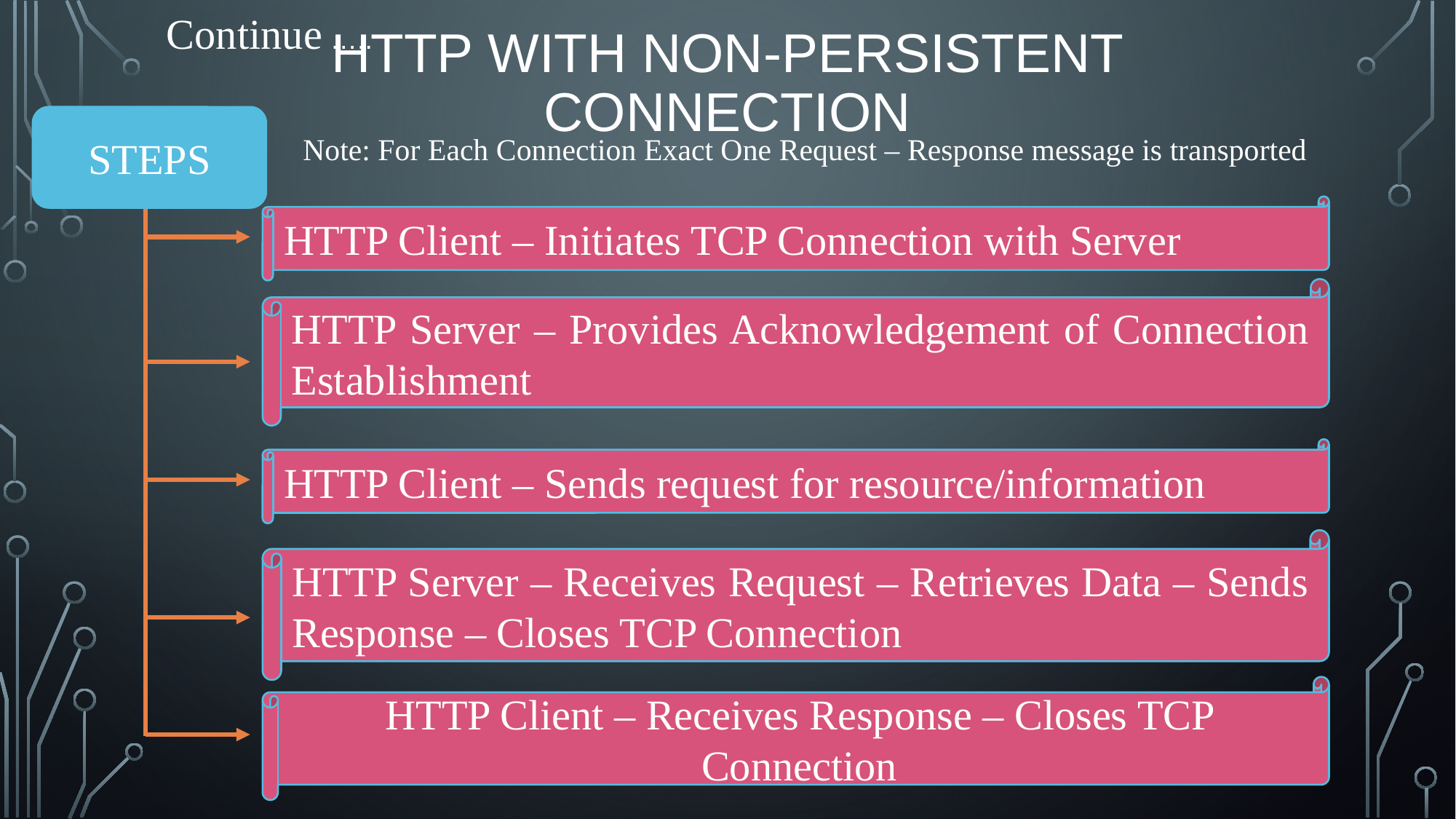

Continue …..
# HTTP with Non-Persistent connection
STEPS
Note: For Each Connection Exact One Request – Response message is transported
HTTP Client – Initiates TCP Connection with Server
HTTP Server – Provides Acknowledgement of Connection Establishment
HTTP Client – Sends request for resource/information
HTTP Server – Receives Request – Retrieves Data – Sends Response – Closes TCP Connection
HTTP Client – Receives Response – Closes TCP Connection